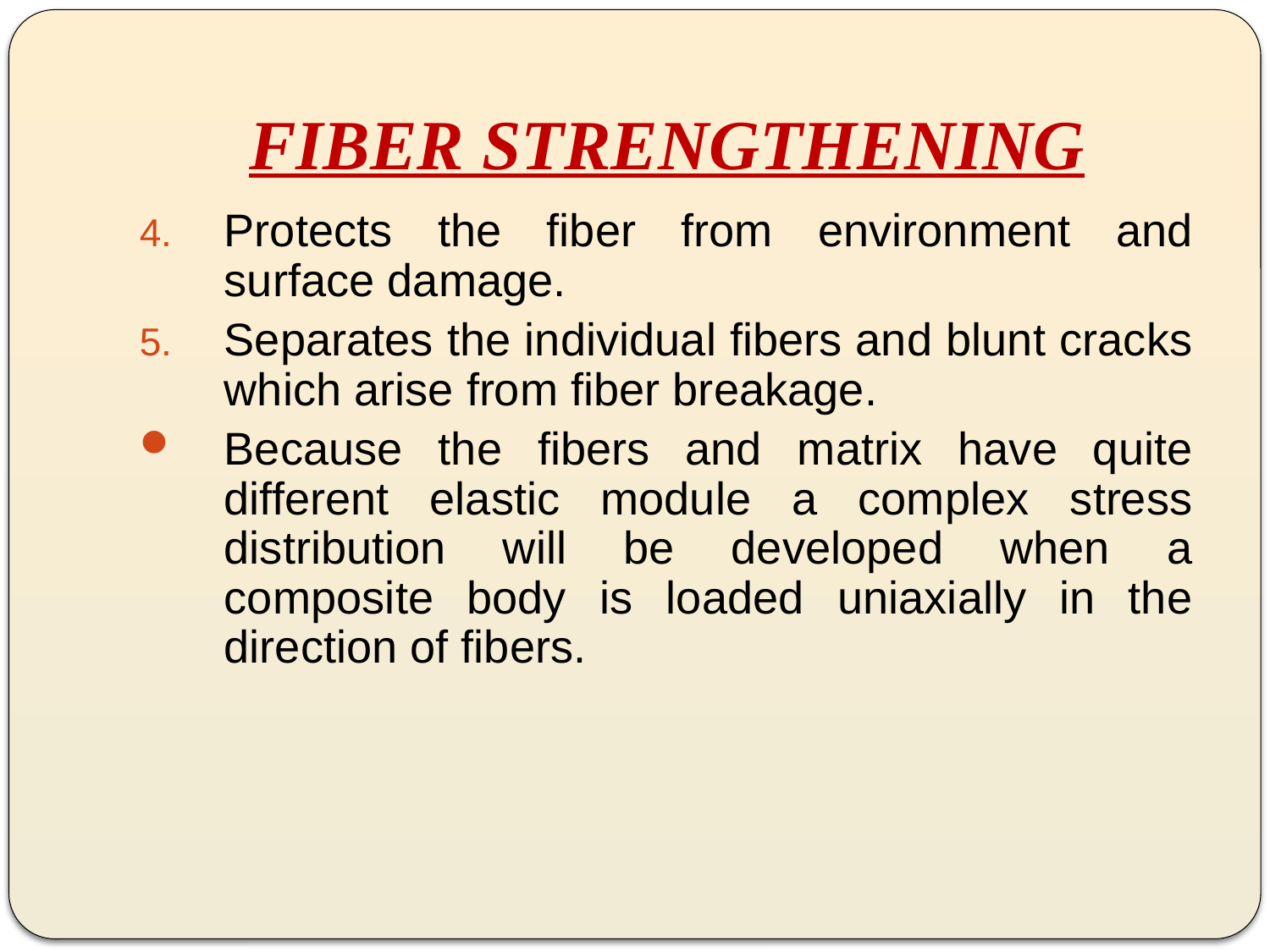

# FIBER STRENGTHENING
Protects the fiber from environment and surface damage.
Separates the individual fibers and blunt cracks which arise from fiber breakage.
Because the fibers and matrix have quite different elastic module a complex stress distribution will be developed when a composite body is loaded uniaxially in the direction of fibers.